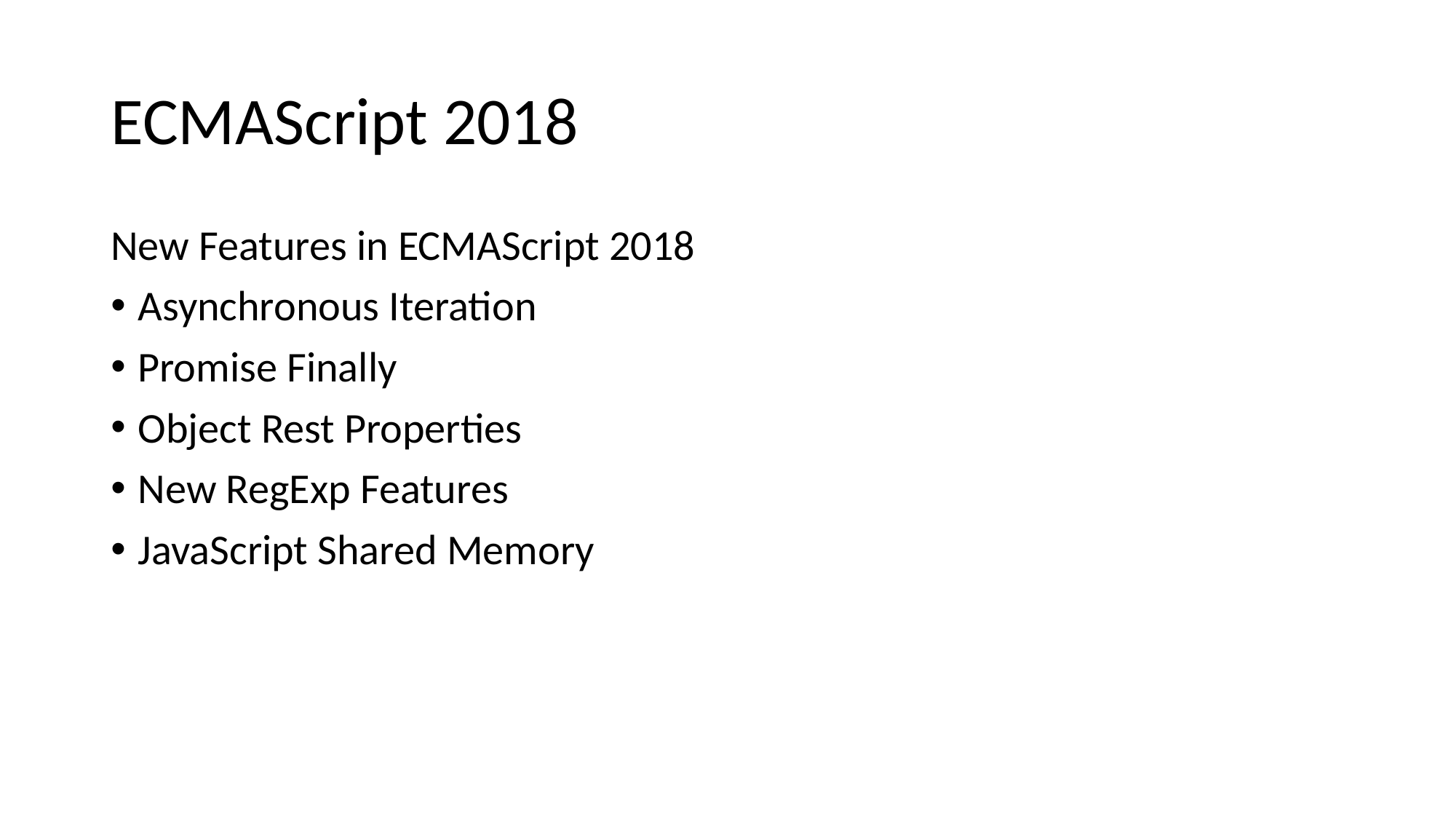

# ECMAScript 2018
New Features in ECMAScript 2018
Asynchronous Iteration
Promise Finally
Object Rest Properties
New RegExp Features
JavaScript Shared Memory